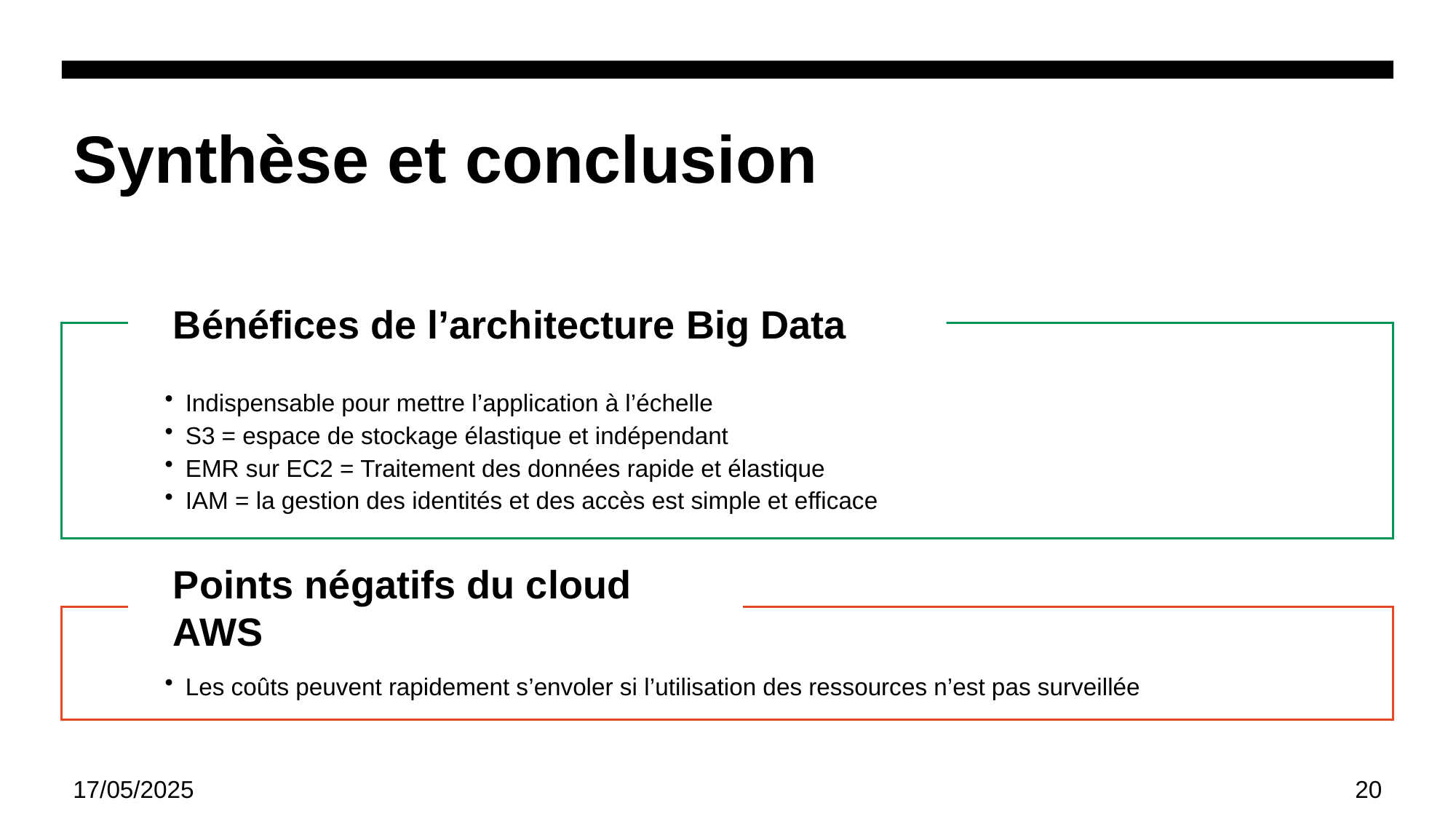

# Synthèse et conclusion
Indispensable pour mettre l’application à l’échelle
S3 = espace de stockage élastique et indépendant
EMR sur EC2 = Traitement des données rapide et élastique
IAM = la gestion des identités et des accès est simple et efficace
Bénéfices de l’architecture Big Data
Les coûts peuvent rapidement s’envoler si l’utilisation des ressources n’est pas surveillée
Points négatifs du cloud AWS
20
17/05/2025